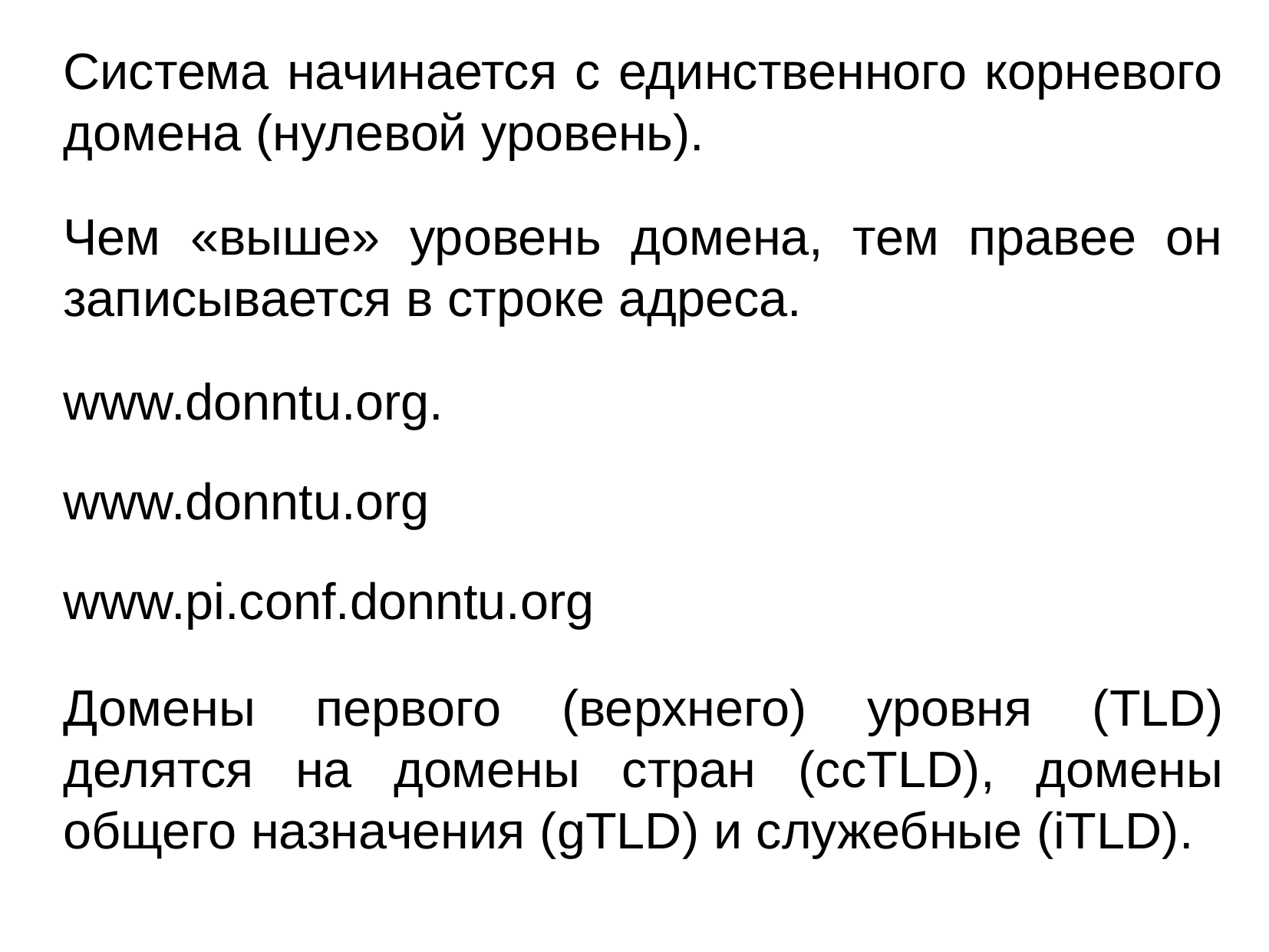

Система начинается с единственного корневого домена (нулевой уровень).
Чем «выше» уровень домена, тем правее он записывается в строке адреса.
www.donntu.org.
www.donntu.org
www.pi.conf.donntu.org
Домены первого (верхнего) уровня (TLD) делятся на домены стран (ccTLD), домены общего назначения (gTLD) и служебные (iTLD).